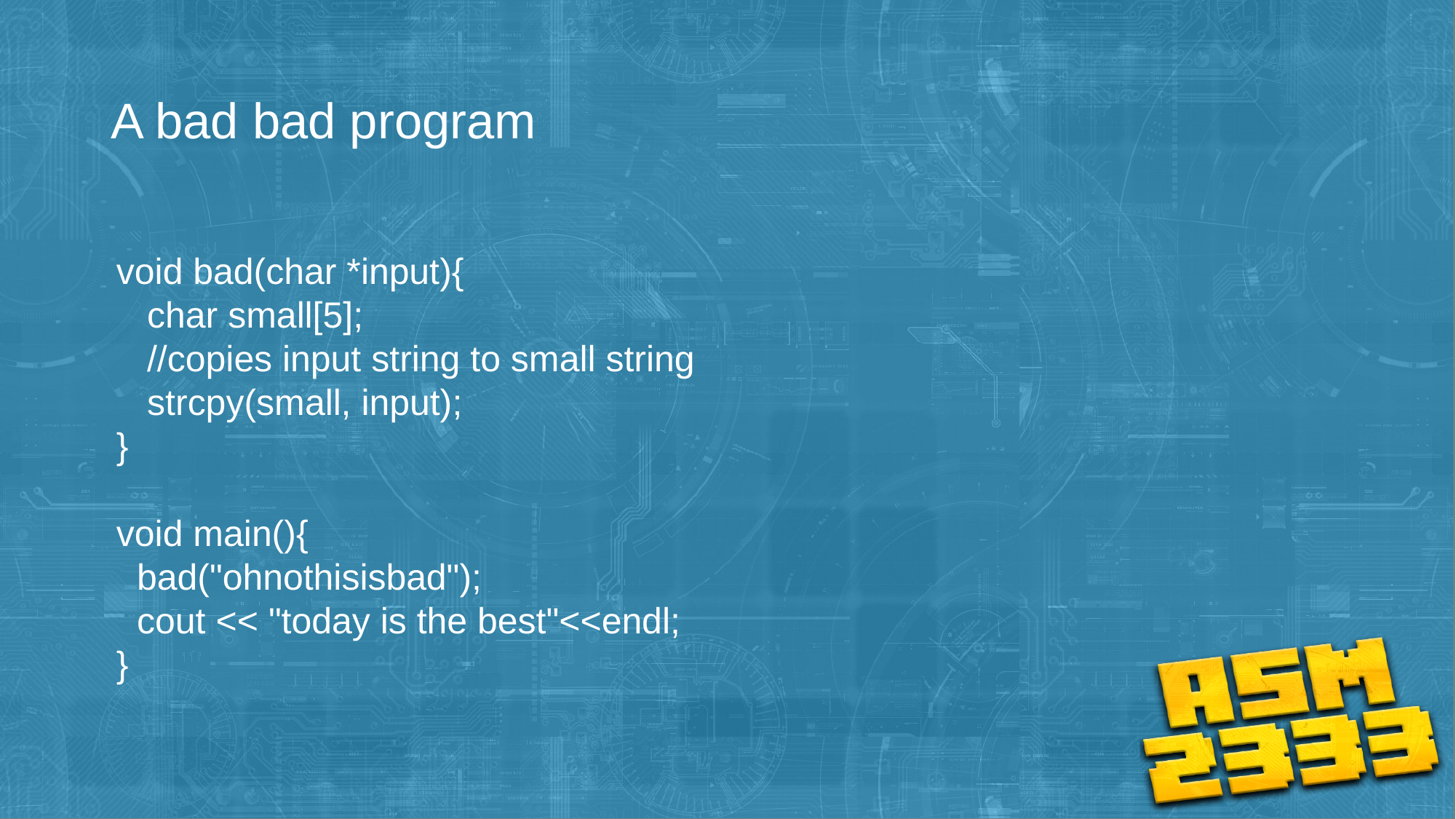

# A bad bad program
void bad(char *input){
   char small[5];
   //copies input string to small string
   strcpy(small, input);
}

void main(){
  bad("ohnothisisbad");
  cout << "today is the best"<<endl;
}